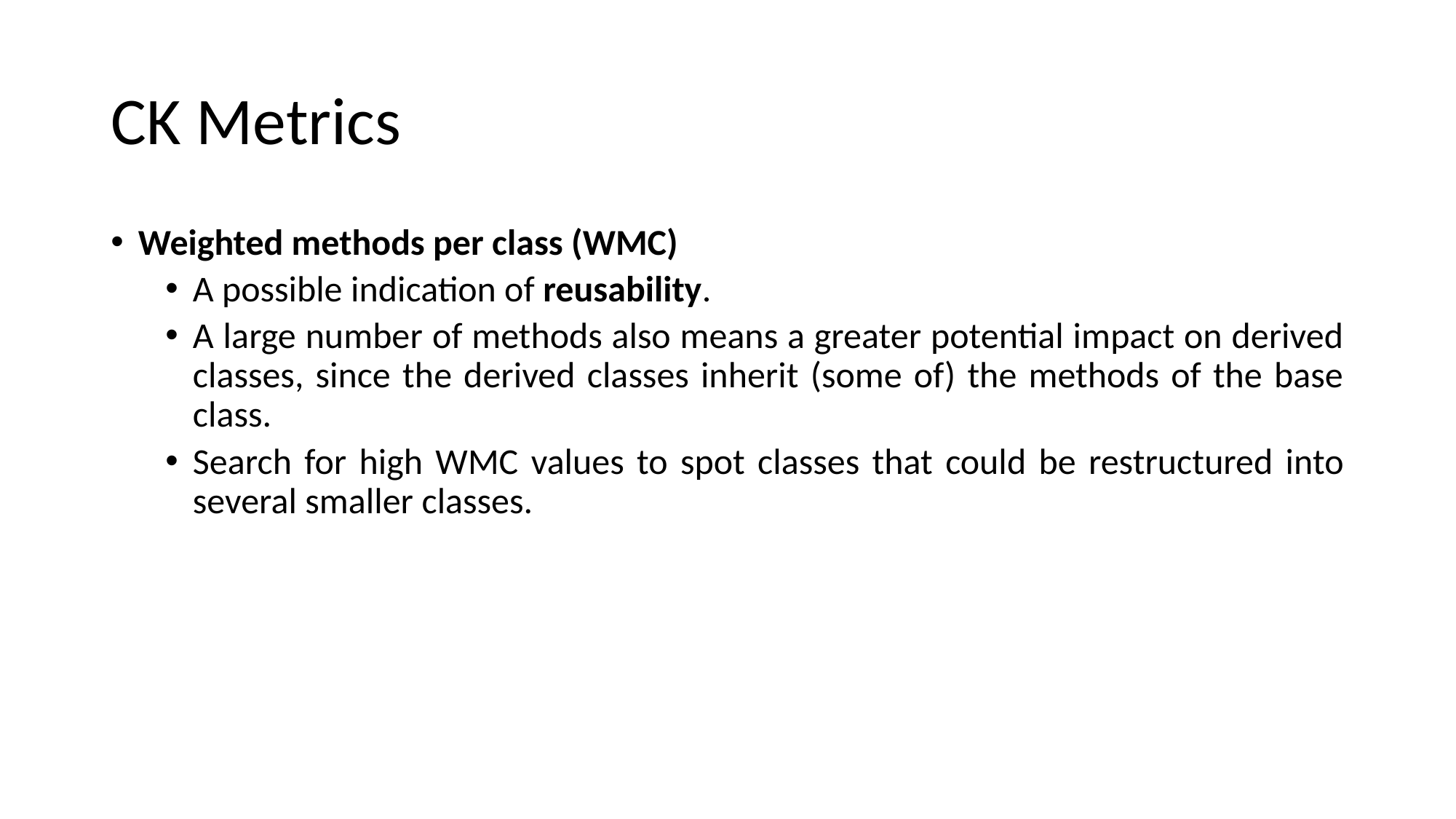

# CK Metrics
Weighted methods per class (WMC)
A possible indication of reusability.
A large number of methods also means a greater potential impact on derived classes, since the derived classes inherit (some of) the methods of the base class.
Search for high WMC values to spot classes that could be restructured into several smaller classes.